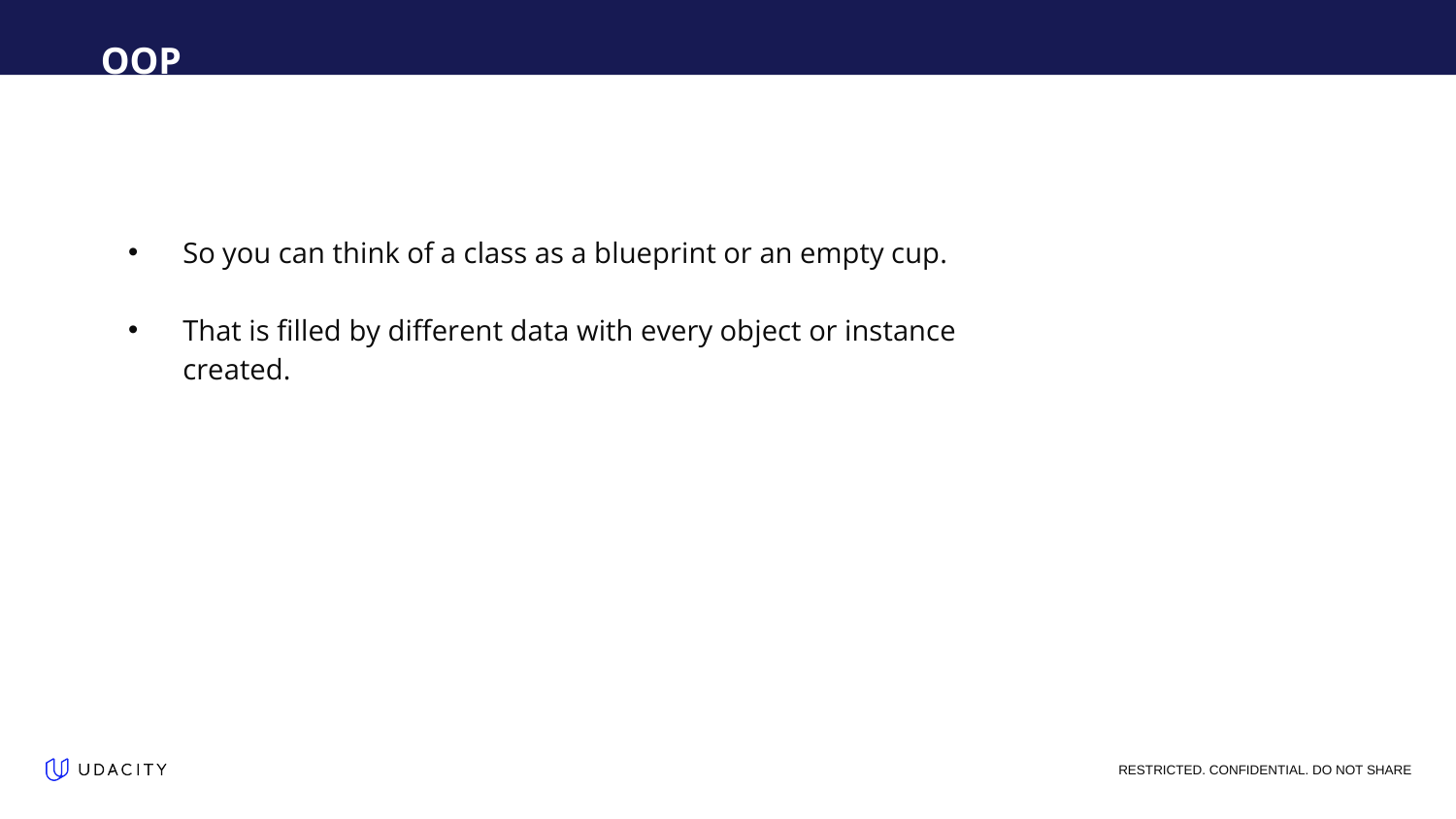

OOP
So you can think of a class as a blueprint or an empty cup.

That is filled by different data with every object or instance created.